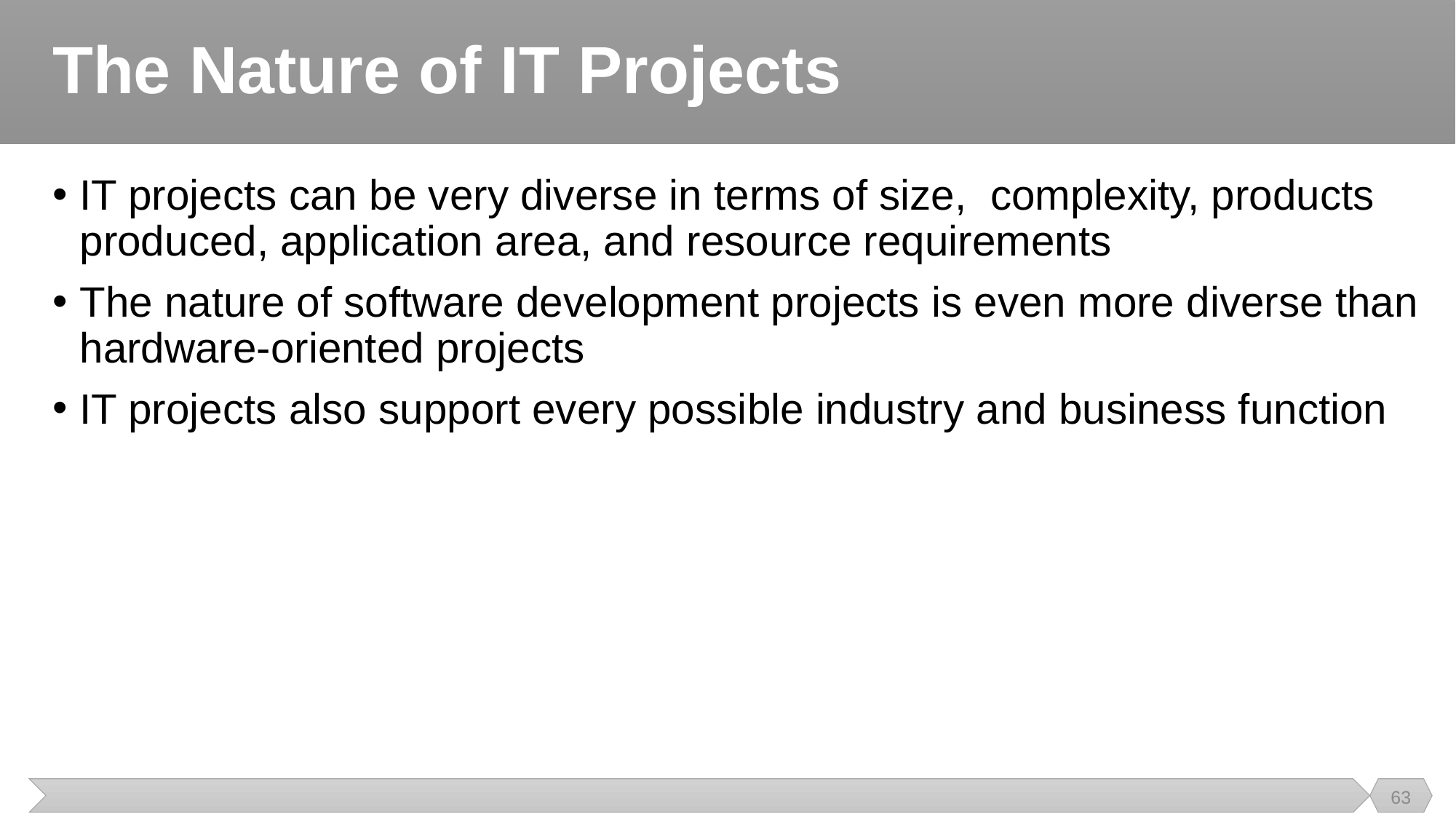

# The Nature of IT Projects
IT projects can be very diverse in terms of size,  complexity, products produced, application area, and resource requirements
The nature of software development projects is even more diverse than hardware-oriented projects
IT projects also support every possible industry and business function
63